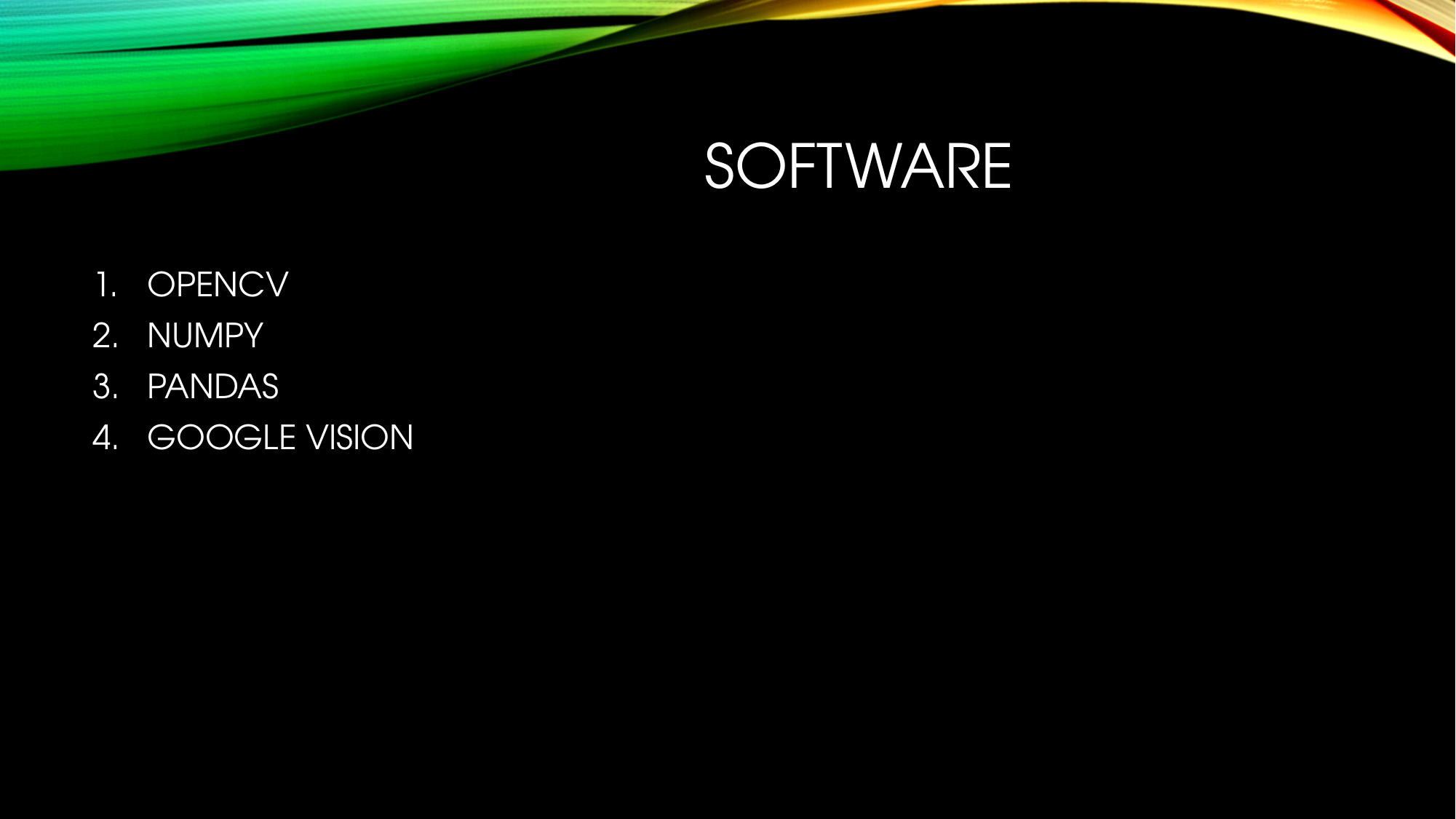

# SOFTWARE
OPENCV
NUMPY
PANDAS
GOOGLE VISION